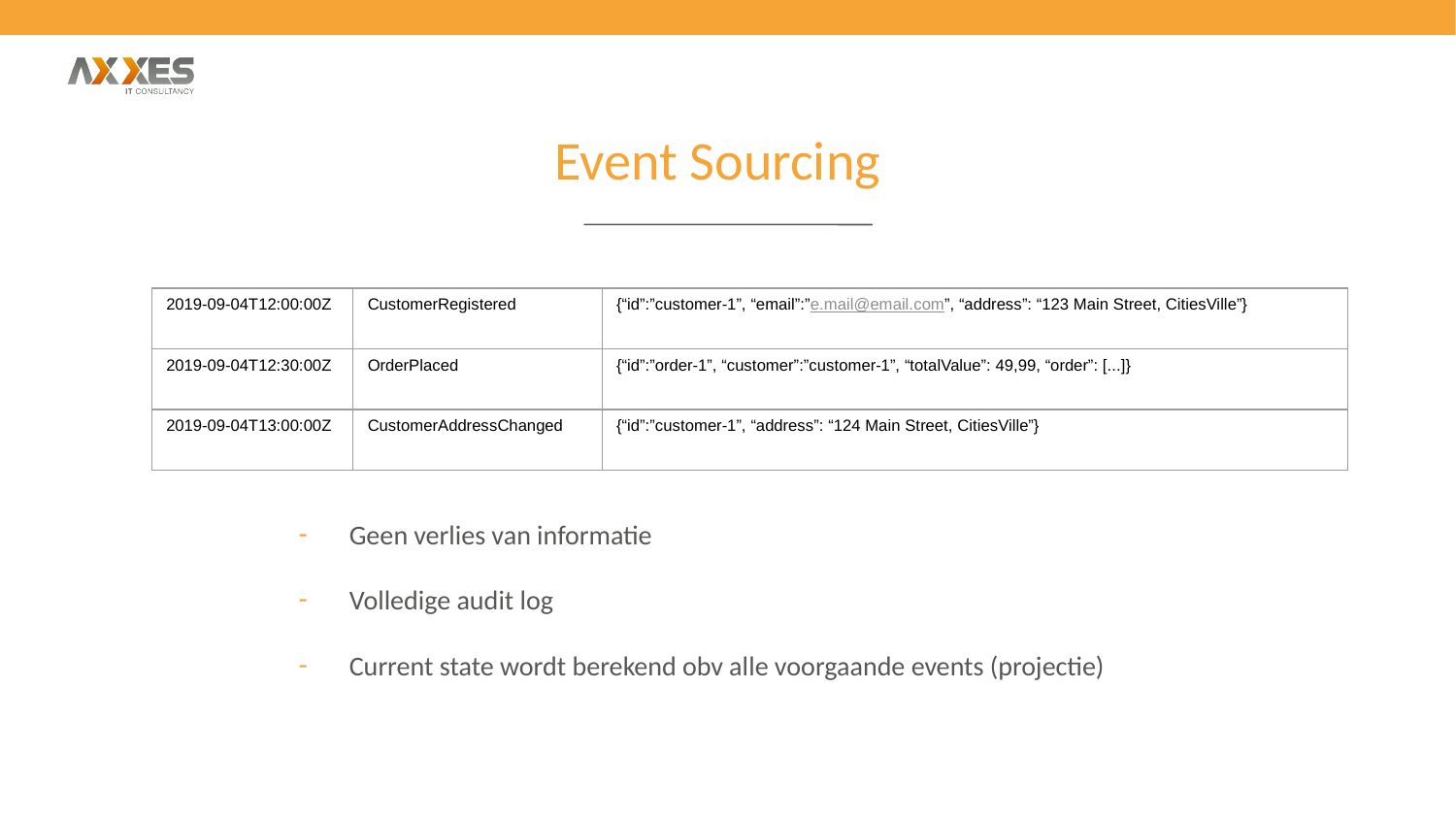

Event Sourcing
| 2019-09-04T12:00:00Z | CustomerRegistered | {“id”:”customer-1”, “email”:”e.mail@email.com”, “address”: “123 Main Street, CitiesVille”} |
| --- | --- | --- |
| 2019-09-04T12:30:00Z | OrderPlaced | {“id”:”order-1”, “customer”:”customer-1”, “totalValue”: 49,99, “order”: [...]} |
| 2019-09-04T13:00:00Z | CustomerAddressChanged | {“id”:”customer-1”, “address”: “124 Main Street, CitiesVille”} |

Geen verlies van informatie

Volledige audit log

Current state wordt berekend obv alle voorgaande events (projectie)